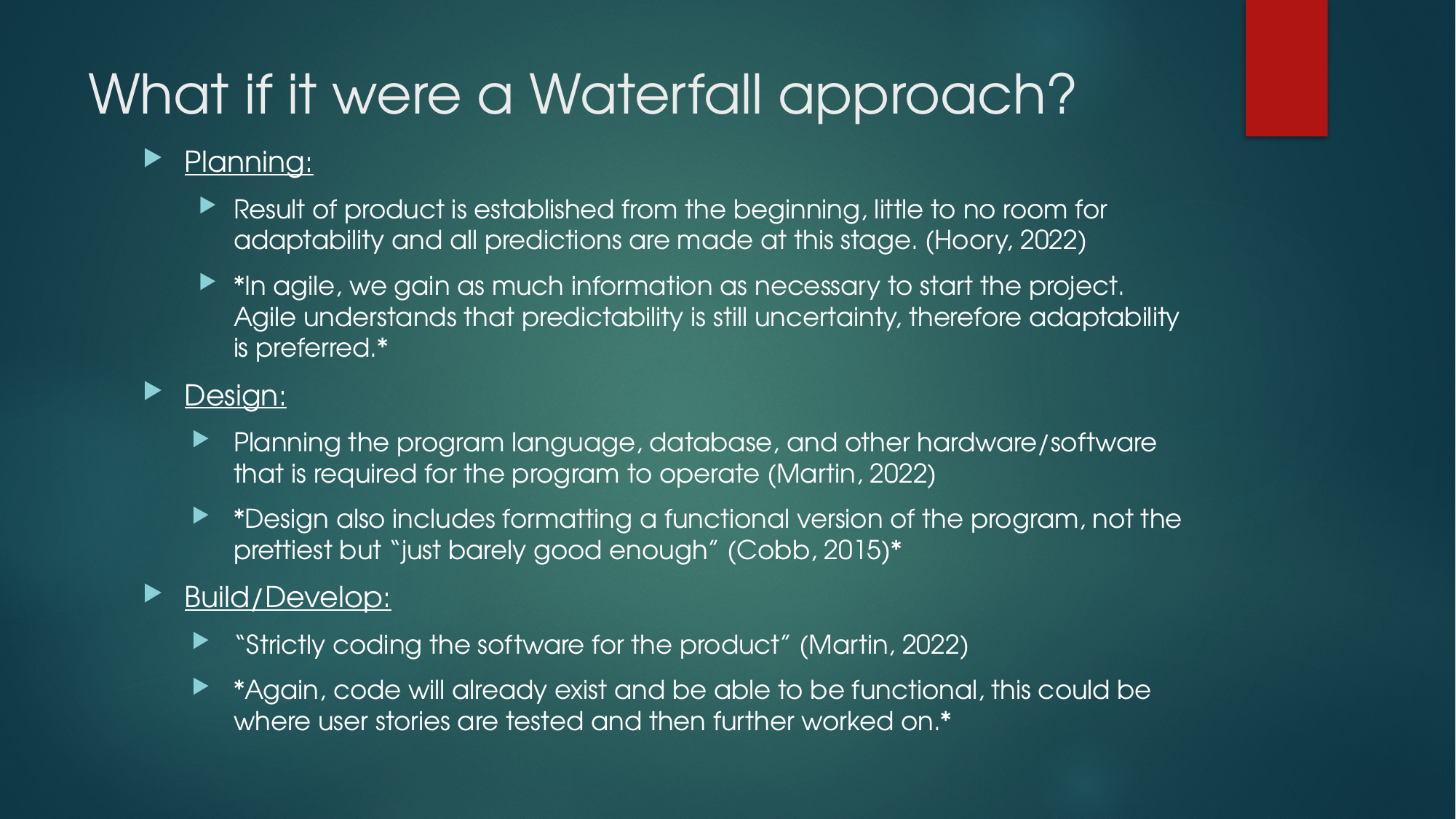

# What if it were a Waterfall approach?
Planning:
Result of product is established from the beginning, little to no room for adaptability and all predictions are made at this stage. (Hoory, 2022)
*In agile, we gain as much information as necessary to start the project. Agile understands that predictability is still uncertainty, therefore adaptability is preferred.*
Design:
Planning the program language, database, and other hardware/software that is required for the program to operate (Martin, 2022)
*Design also includes formatting a functional version of the program, not the prettiest but “just barely good enough” (Cobb, 2015)*
Build/Develop:
“Strictly coding the software for the product” (Martin, 2022)
*Again, code will already exist and be able to be functional, this could be where user stories are tested and then further worked on.*